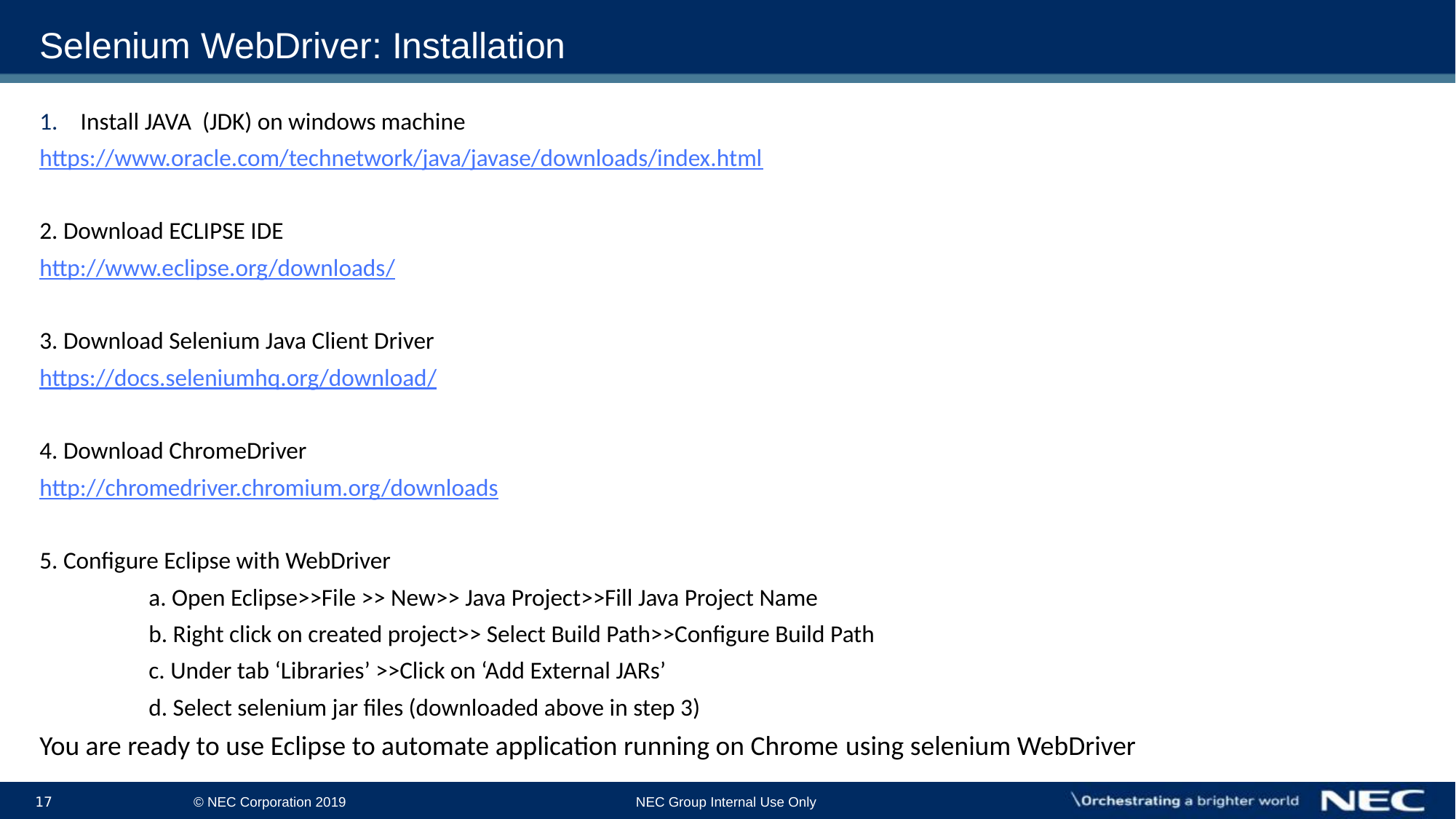

# Selenium WebDriver: Installation
Install JAVA  (JDK) on windows machine
https://www.oracle.com/technetwork/java/javase/downloads/index.html

2. Download ECLIPSE IDE
http://www.eclipse.org/downloads/

3. Download Selenium Java Client Driver
https://docs.seleniumhq.org/download/

4. Download ChromeDriver
http://chromedriver.chromium.org/downloads

5. Configure Eclipse with WebDriver
	a. Open Eclipse>>File >> New>> Java Project>>Fill Java Project Name
	b. Right click on created project>> Select Build Path>>Configure Build Path
	c. Under tab ‘Libraries’ >>Click on ‘Add External JARs’
	d. Select selenium jar files (downloaded above in step 3)
You are ready to use Eclipse to automate application running on Chrome using selenium WebDriver